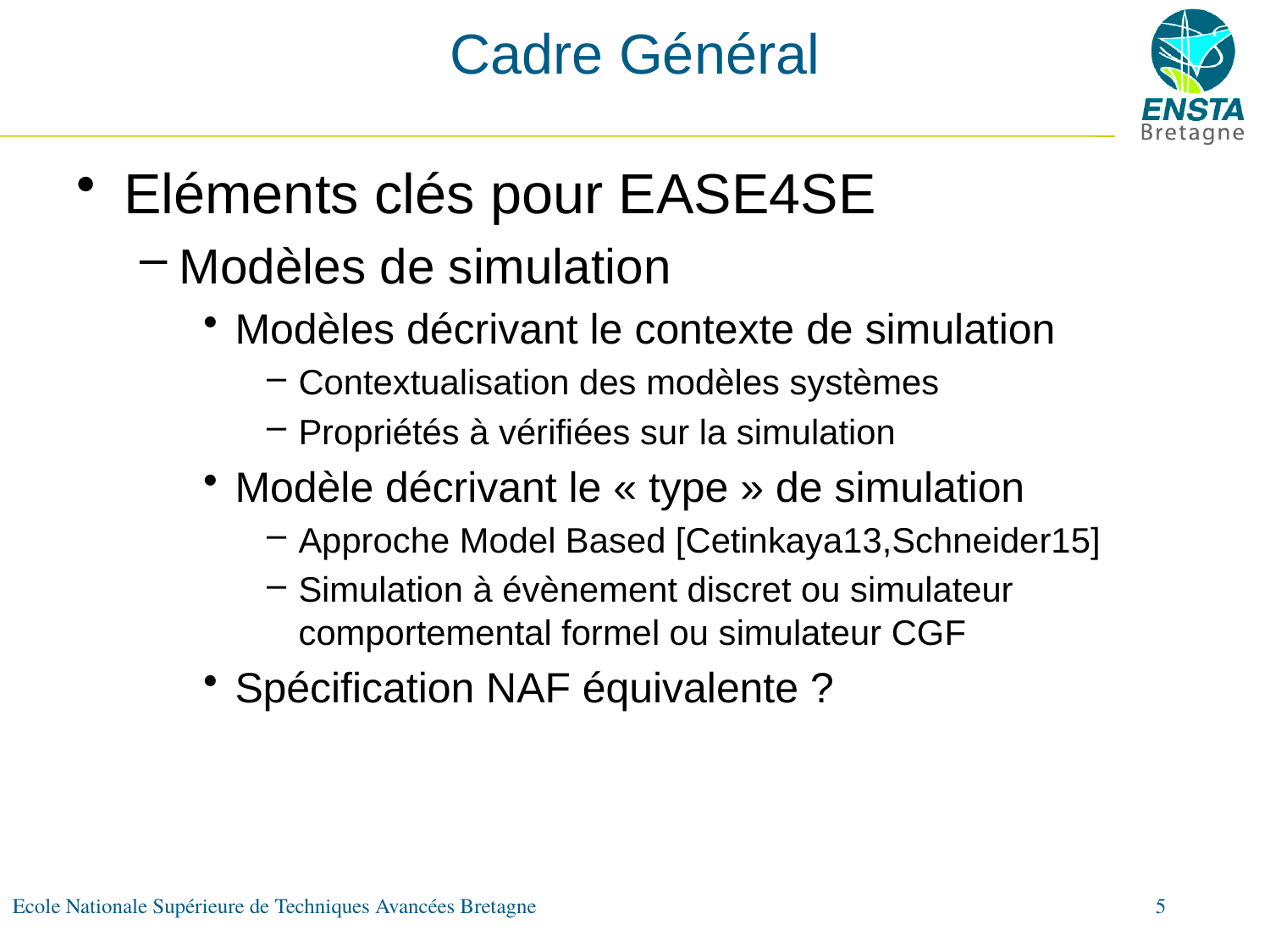

# Cadre Général
Eléments clés pour EASE4SE
Modèles de simulation
Modèles décrivant le contexte de simulation
Contextualisation des modèles systèmes
Propriétés à vérifiées sur la simulation
Modèle décrivant le « type » de simulation
Approche Model Based [Cetinkaya13,Schneider15]
Simulation à évènement discret ou simulateur comportemental formel ou simulateur CGF
Spécification NAF équivalente ?